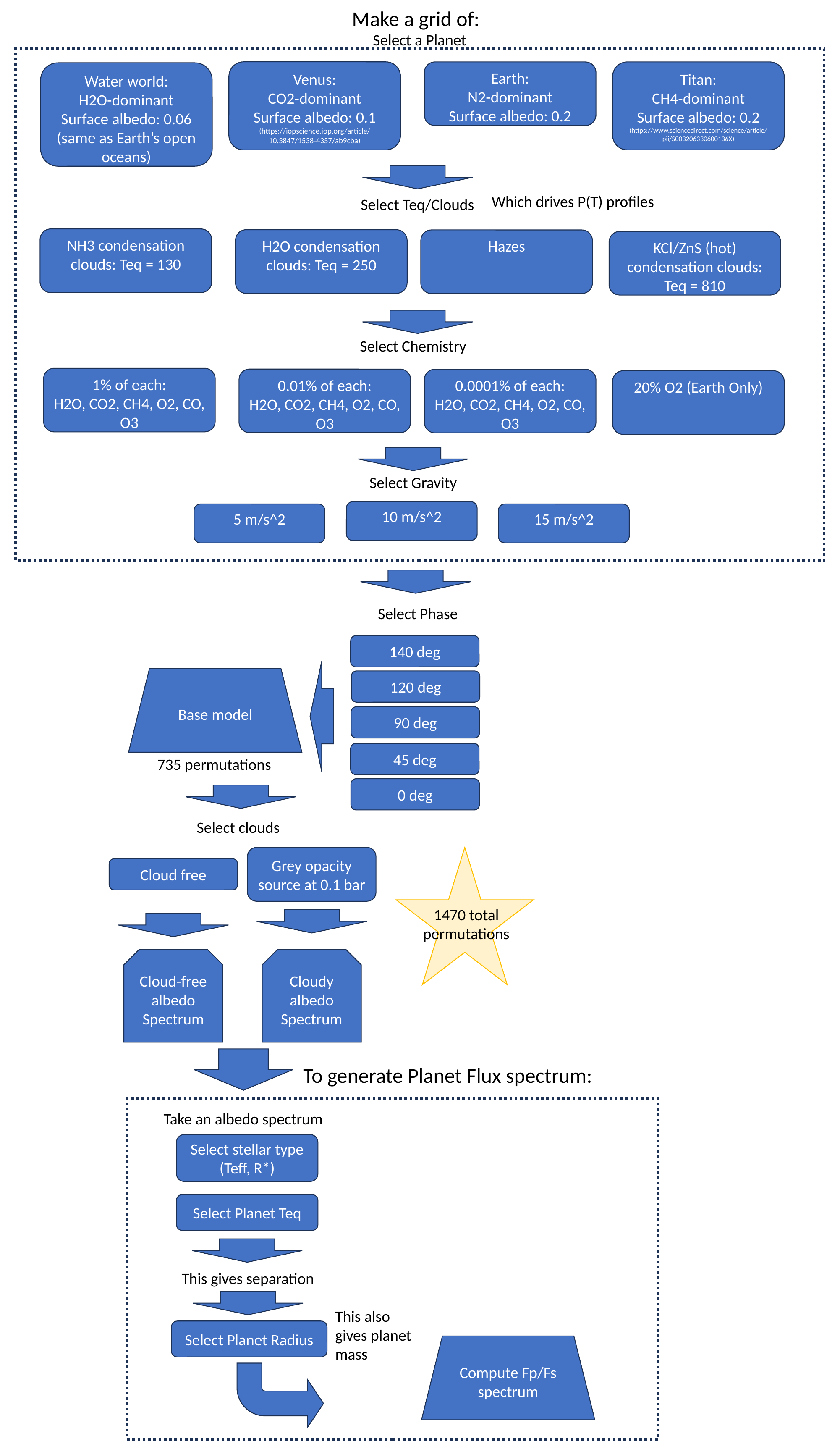

Make a grid of:
Select a Planet

Venus:
CO2-dominant
Surface albedo: 0.1
(https://iopscience.iop.org/article/10.3847/1538-4357/ab9cba)
Titan:
CH4-dominant
Surface albedo: 0.2
(https://www.sciencedirect.com/science/article/pii/S003206330600136X)

Earth:
N2-dominant
Surface albedo: 0.2
Water world:
H2O-dominant
Surface albedo: 0.06 (same as Earth’s open oceans)

Which drives P(T) profiles
Select Teq/Clouds
NH3 condensation clouds: Teq = 130
H2O condensation clouds: Teq = 250
Hazes
KCl/ZnS (hot) condensation clouds: Teq = 810

Select Chemistry
1% of each:
H2O, CO2, CH4, O2, CO, O3
0.01% of each:
H2O, CO2, CH4, O2, CO, O3
0.0001% of each:
H2O, CO2, CH4, O2, CO, O3
20% O2 (Earth Only)

Select Gravity
10 m/s^2
5 m/s^2
15 m/s^2

Select Phase
140 deg
Base model
120 deg

90 deg
45 deg
735 permutations
0 deg

Select clouds
Grey opacity source at 0.1 bar

Cloud free
1470 total permutations

Cloudy
albedo Spectrum
Cloud-free albedo Spectrum

To generate Planet Flux spectrum:

Take an albedo spectrum
Select stellar type (Teff, R*)
Select Planet Teq

This gives separation

This also gives planet mass
Select Planet Radius
Compute Fp/Fs spectrum